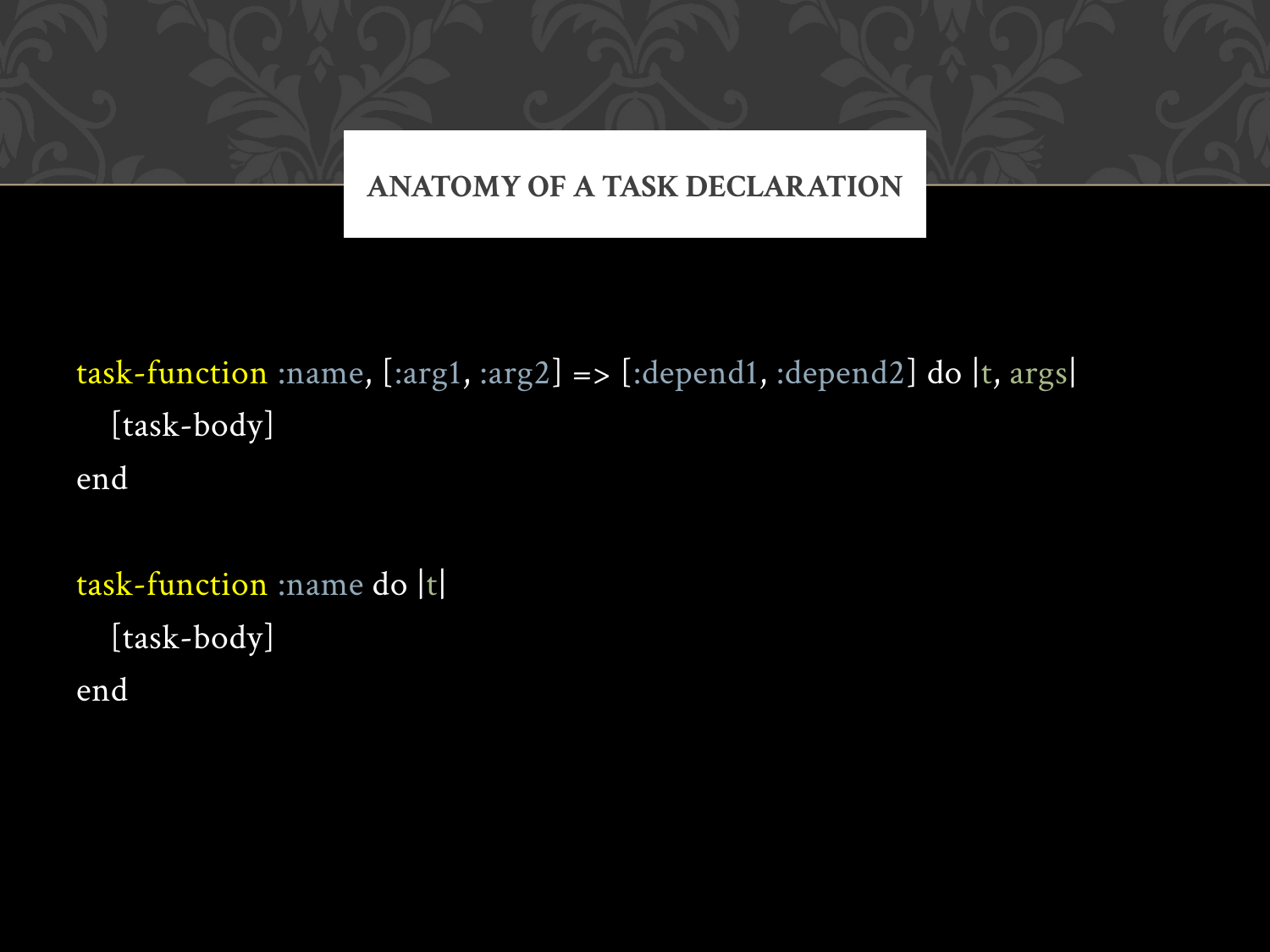

# Anatomy of a TasK Declaration

task-function :name, [:arg1, :arg2] => [:depend1, :depend2] do |t, args|
    [task-body]
end

task-function :name do |t|
    [task-body]
end